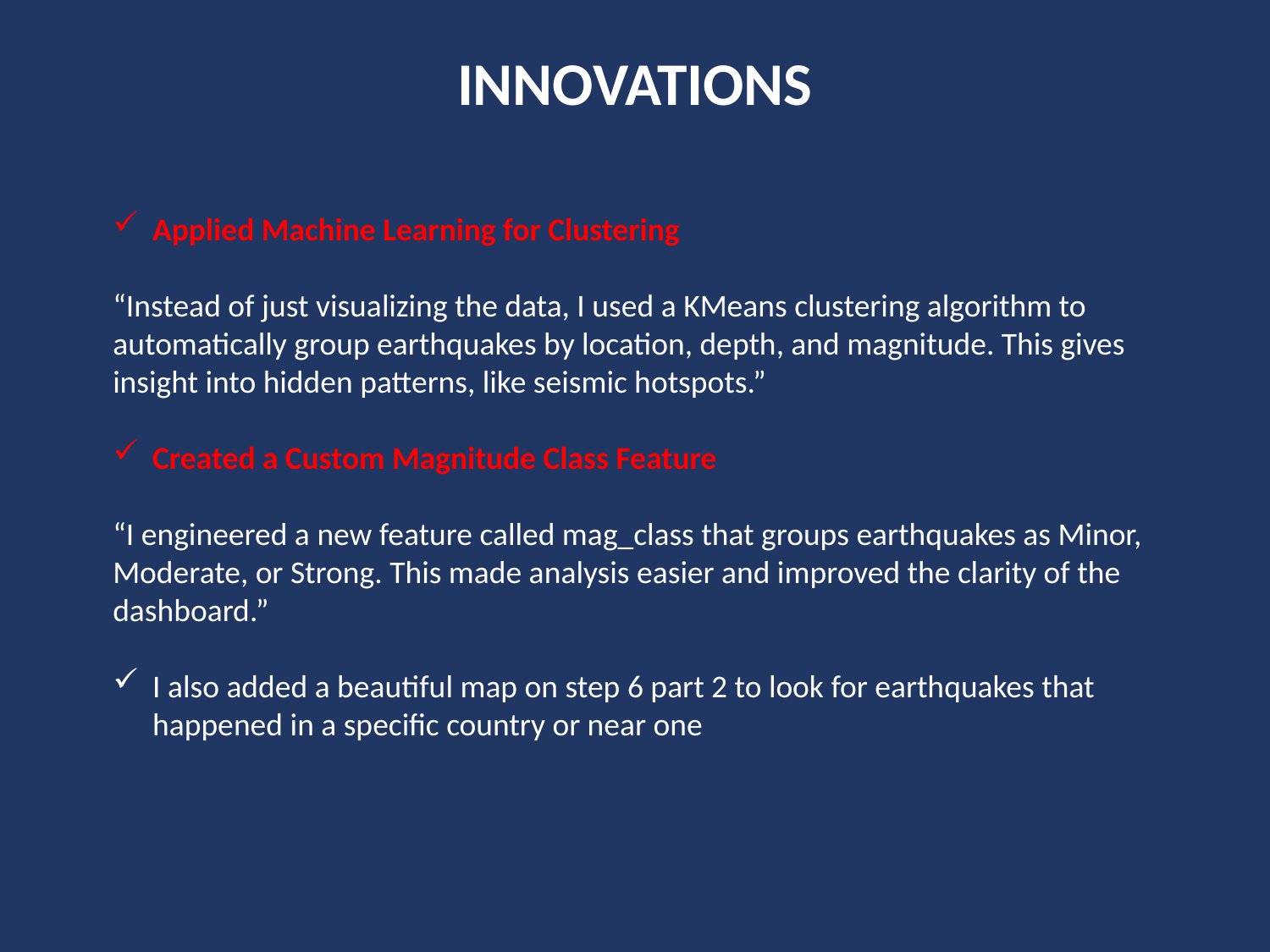

# INNOVATIONS

Applied Machine Learning for Clustering

“Instead of just visualizing the data, I used a KMeans clustering algorithm to automatically group earthquakes by location, depth, and magnitude. This gives insight into hidden patterns, like seismic hotspots.”

Created a Custom Magnitude Class Feature

“I engineered a new feature called mag_class that groups earthquakes as Minor, Moderate, or Strong. This made analysis easier and improved the clarity of the dashboard.”

I also added a beautiful map on step 6 part 2 to look for earthquakes that happened in a specific country or near one